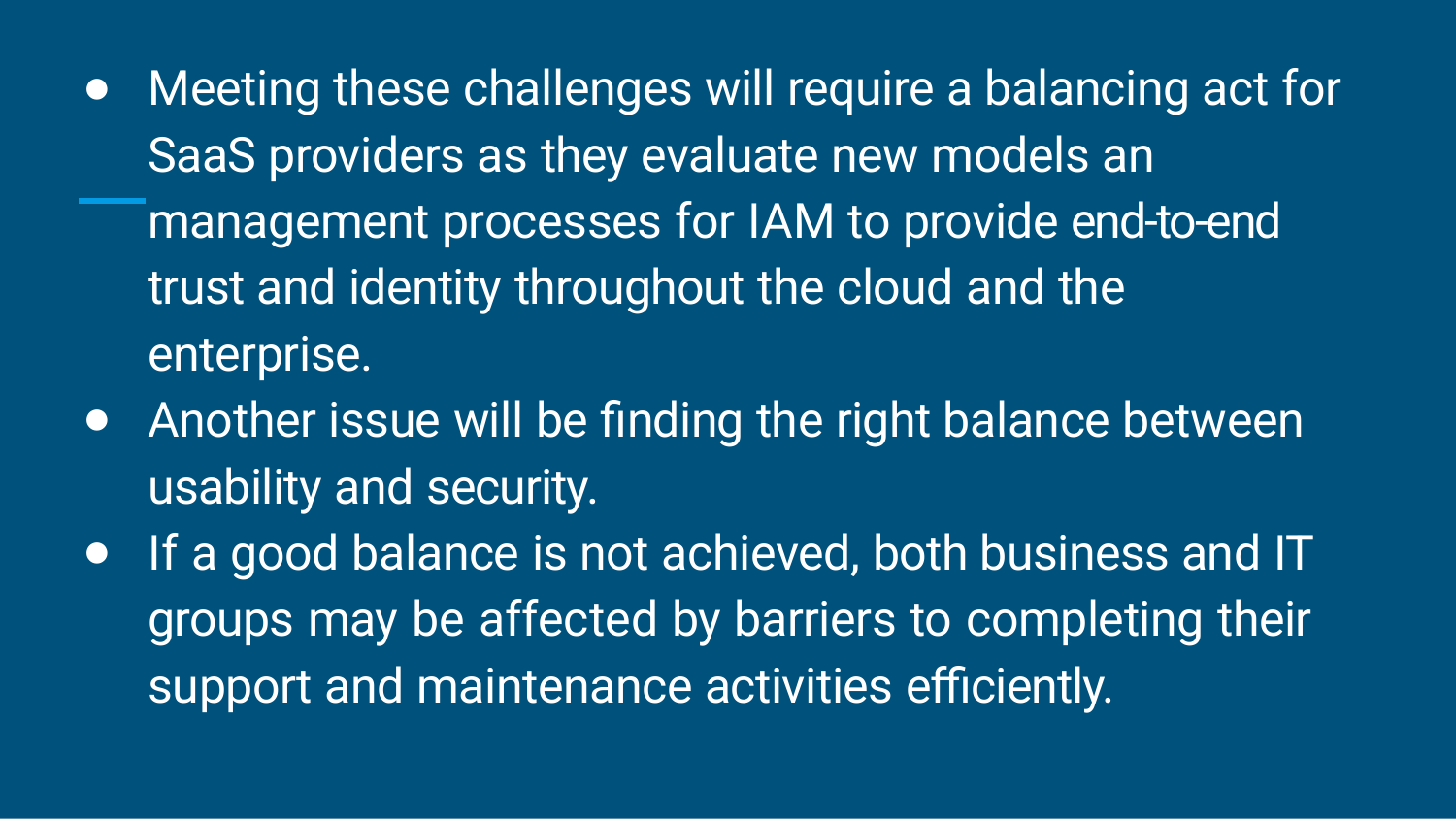

Meeting these challenges will require a balancing act for  SaaS providers as they evaluate new models an  management processes for IAM to provide end-to-end  trust and identity throughout the cloud and the  enterprise.
Another issue will be ﬁnding the right balance between  usability and security.
If a good balance is not achieved, both business and IT  groups may be affected by barriers to completing their  support and maintenance activities eﬃciently.